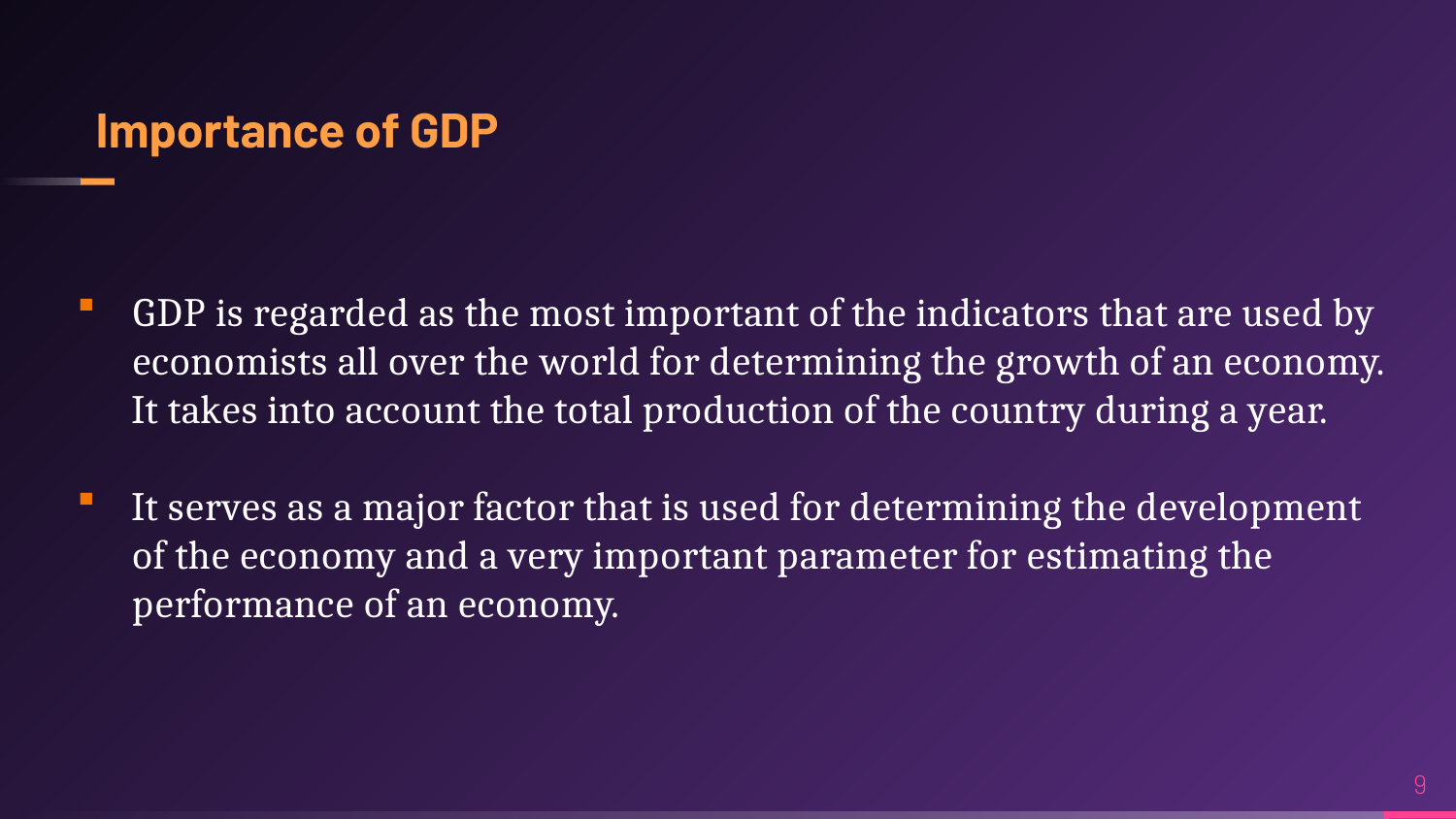

# Importance of GDP
GDP is regarded as the most important of the indicators that are used by economists all over the world for determining the growth of an economy. It takes into account the total production of the country during a year.

It serves as a major factor that is used for determining the development of the economy and a very important parameter for estimating the performance of an economy.
9